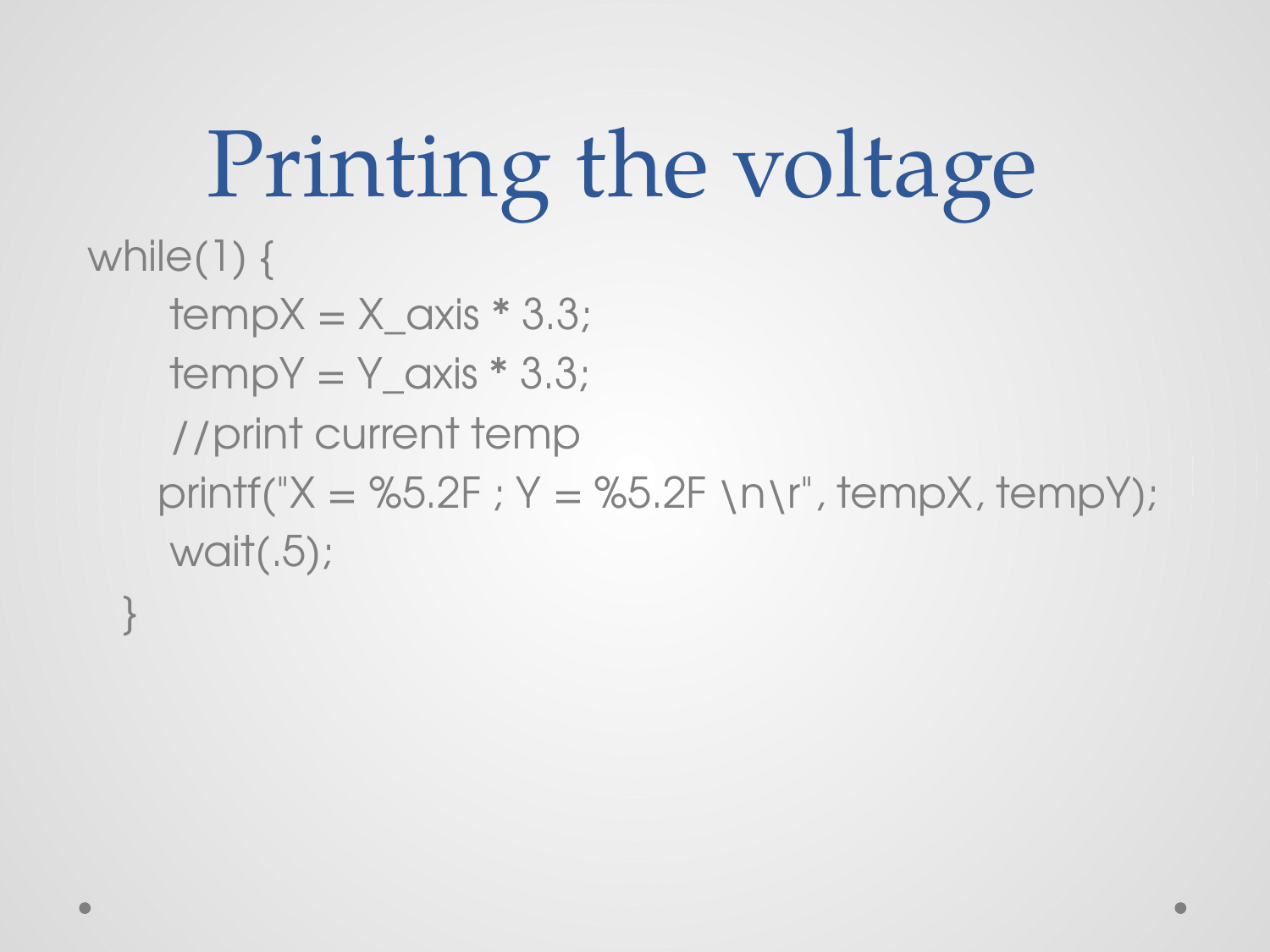

# Printing the voltage
 while(1) {
        tempX = X_axis * 3.3;
        tempY = Y_axis * 3.3;
        //print current temp
       printf("X = %5.2F ; Y = %5.2F \n\r", tempX, tempY);
        wait(.5);
    }